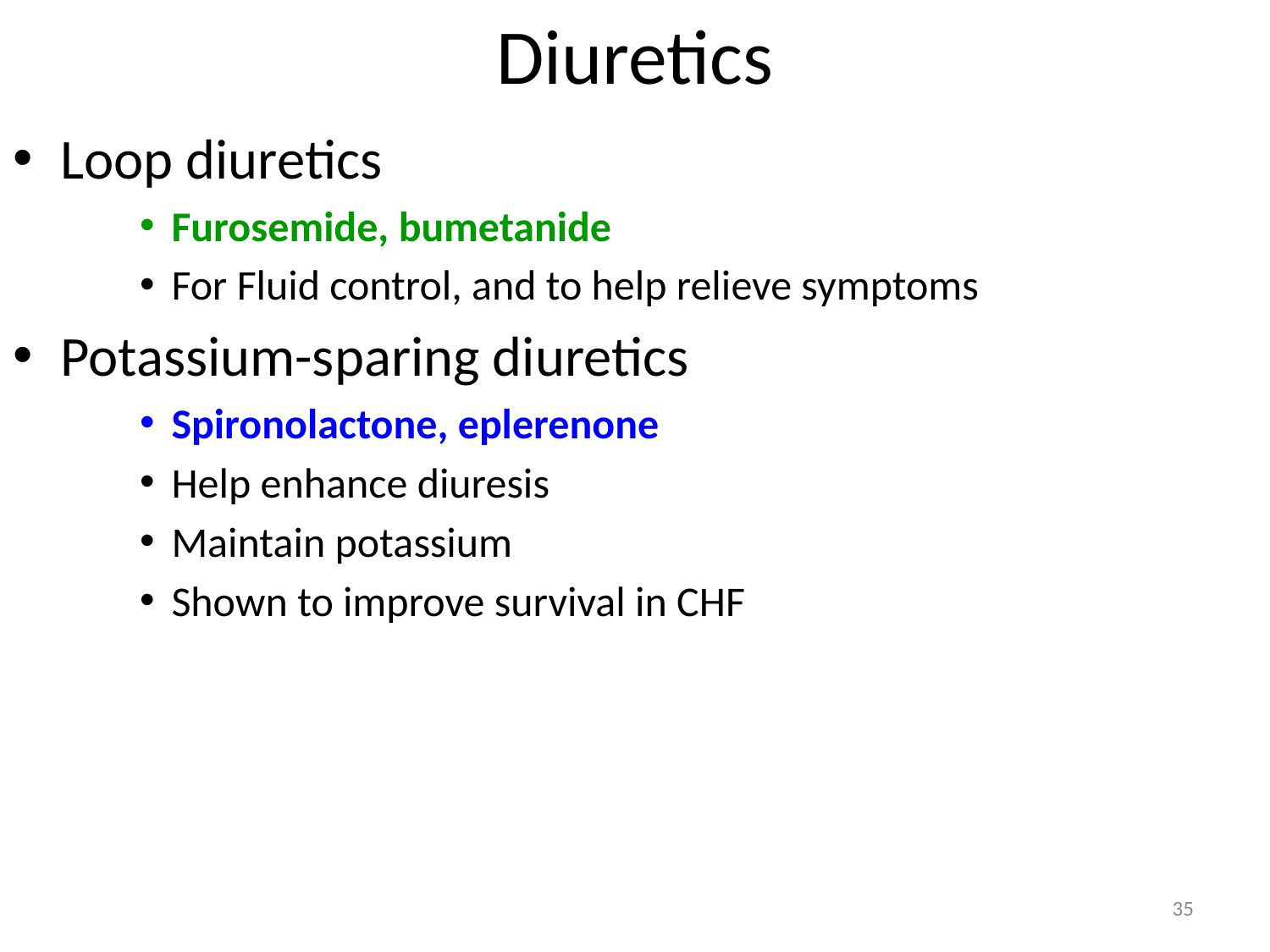

# Diuretics
Loop diuretics
Furosemide, bumetanide
For Fluid control, and to help relieve symptoms
Potassium-sparing diuretics
Spironolactone, eplerenone
Help enhance diuresis
Maintain potassium
Shown to improve survival in CHF
35